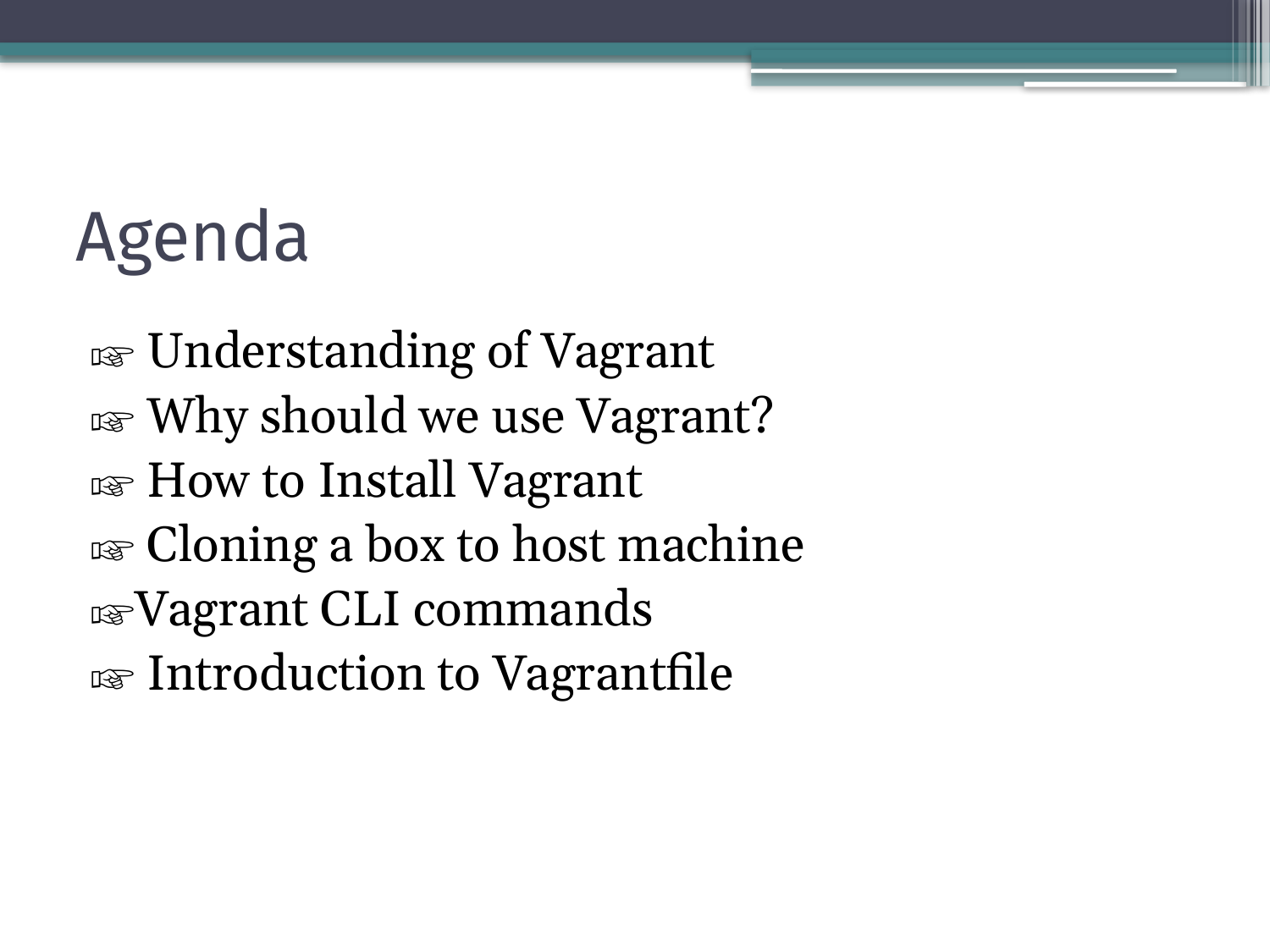

# Agenda
☞ Understanding of Vagrant
☞ Why should we use Vagrant?
☞ How to Install Vagrant
☞ Cloning a box to host machine
☞Vagrant CLI commands
☞ Introduction to Vagrantfile